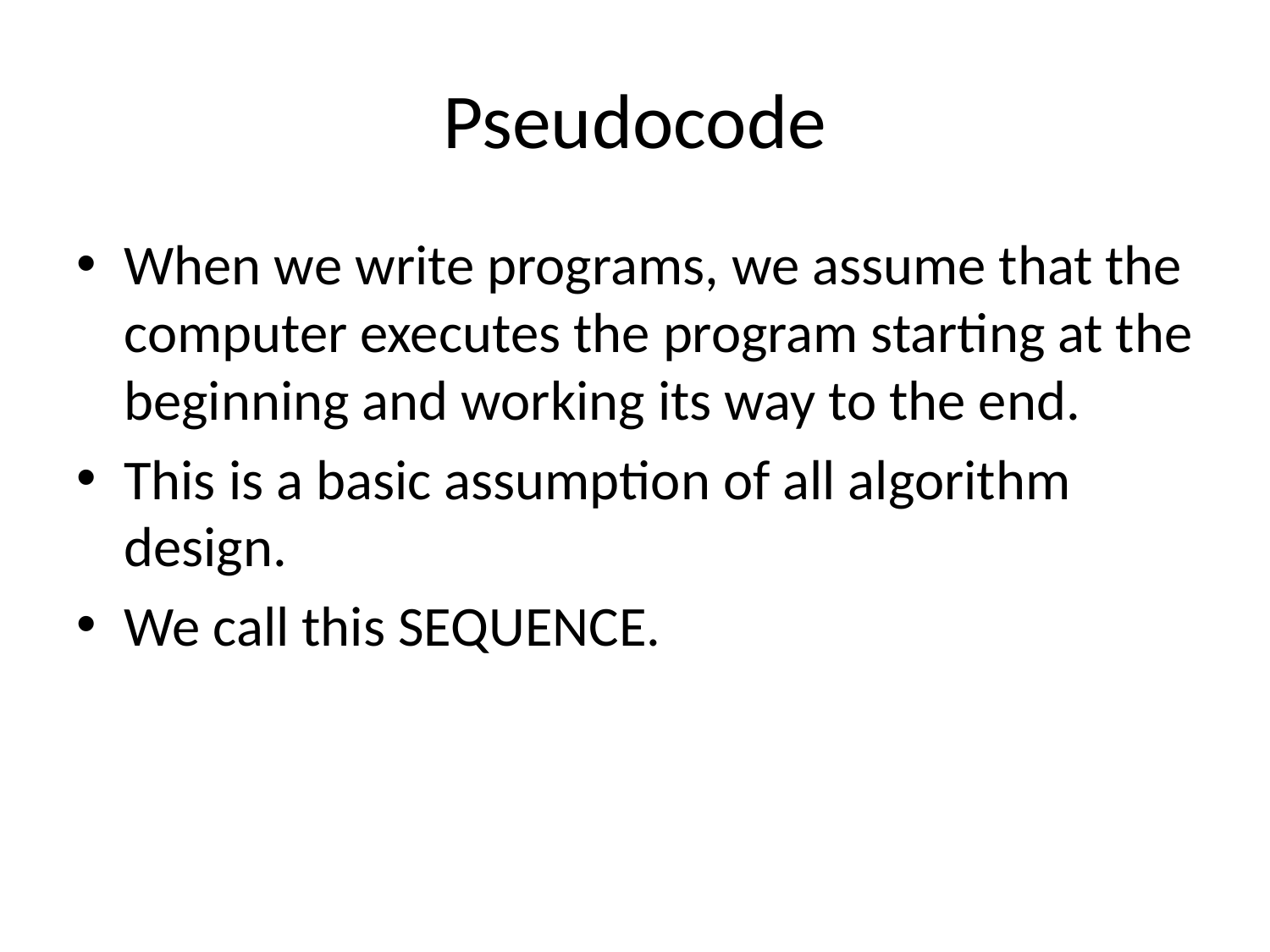

# Pseudocode
When we write programs, we assume that the computer executes the program starting at the beginning and working its way to the end.
This is a basic assumption of all algorithm design.
We call this SEQUENCE.